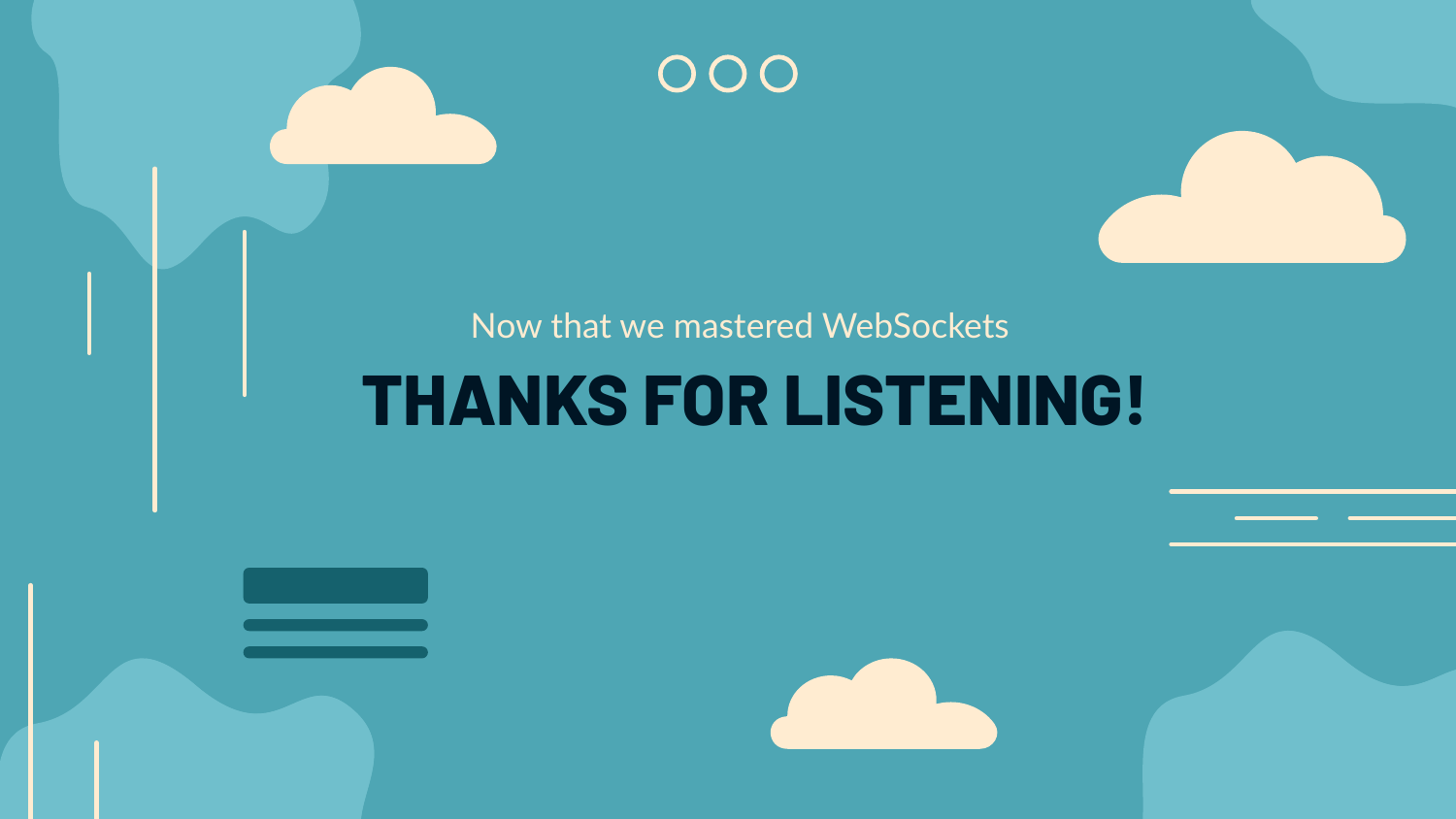

Now that we mastered WebSockets
# THANKS FOR LISTENING!